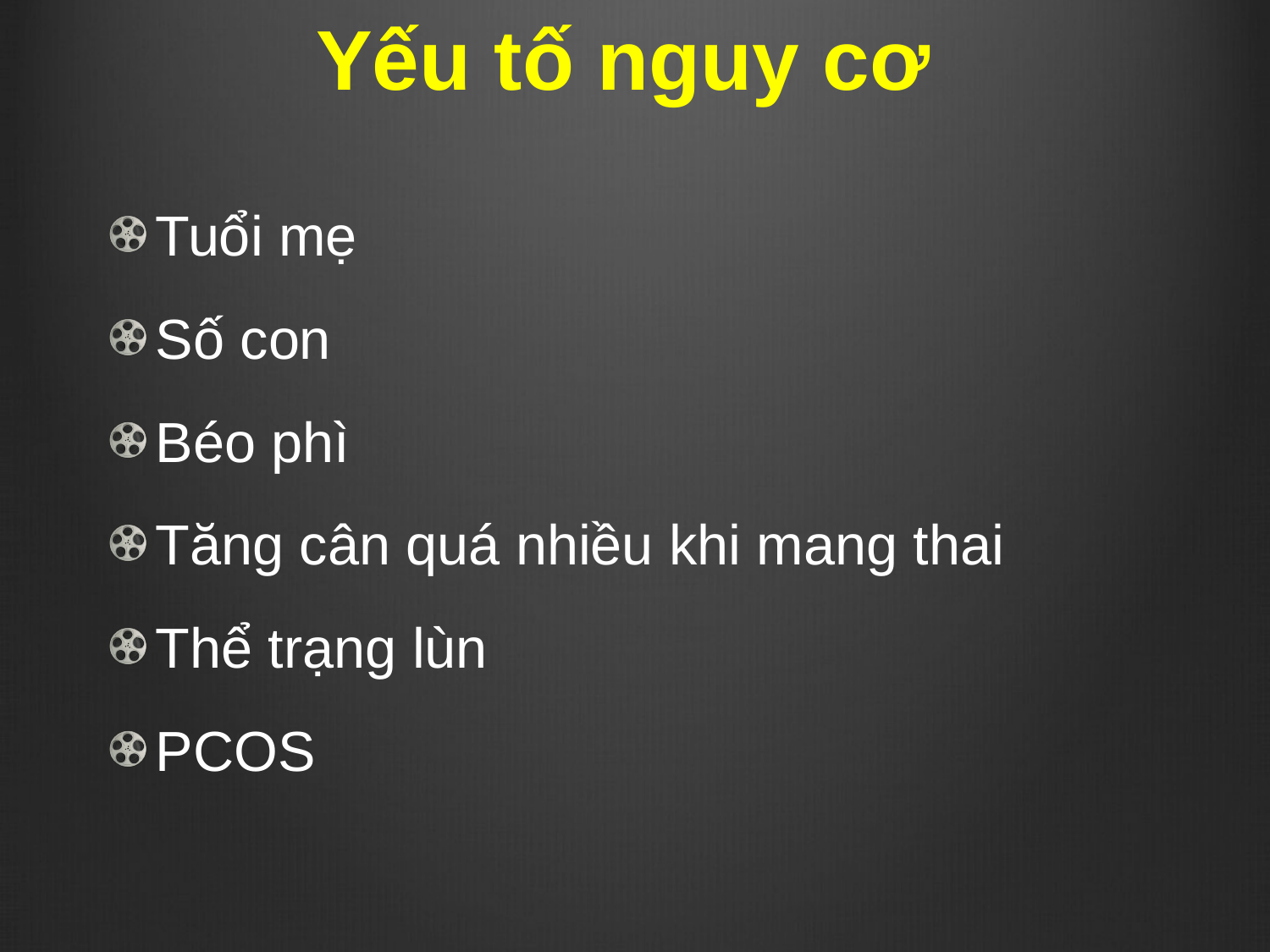

# Yếu tố nguy cơ
Tuổi mẹ
Số con
Béo phì
Tăng cân quá nhiều khi mang thai
Thể trạng lùn
PCOS